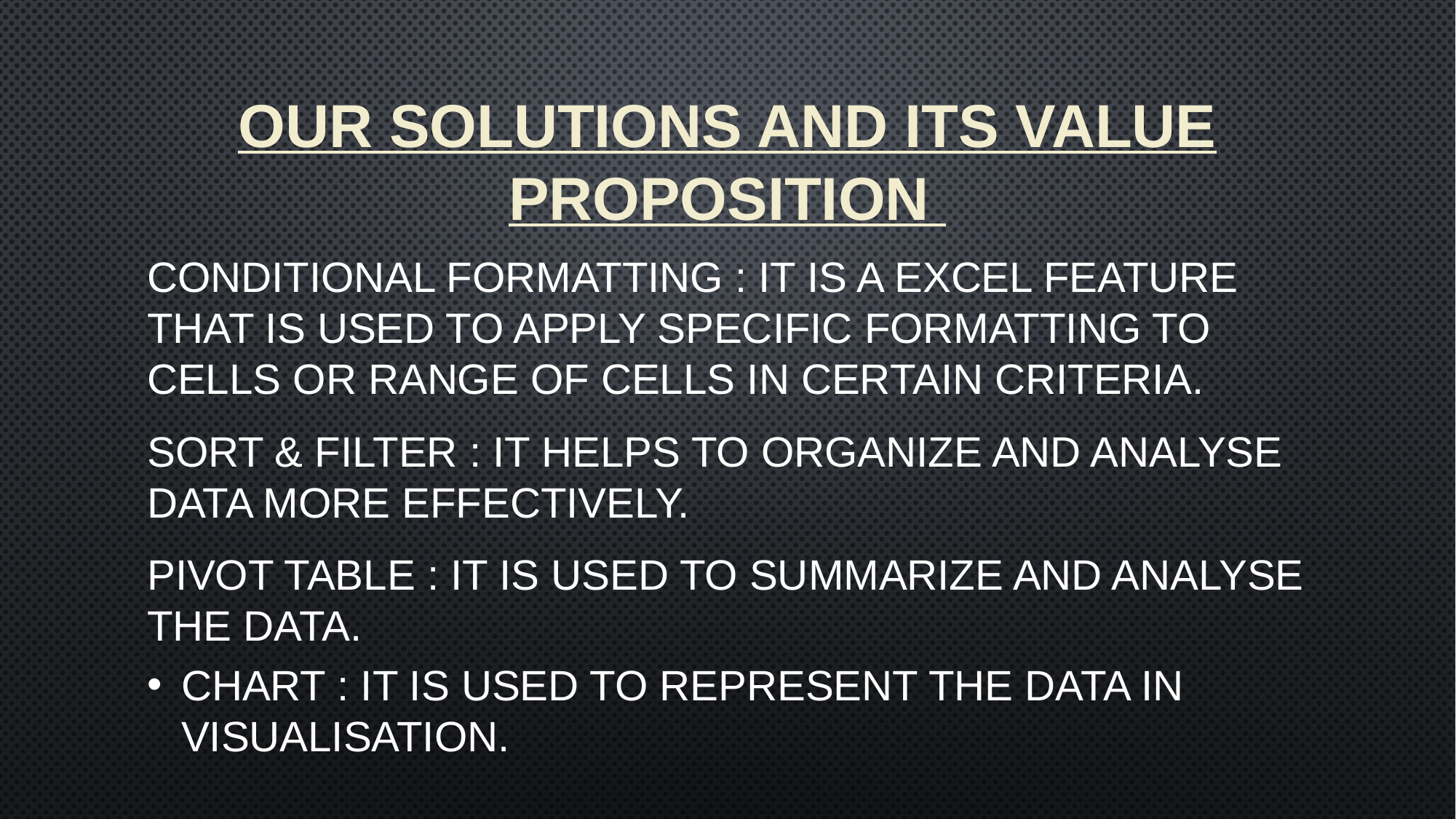

# Our solutions and its value proposition
Conditional formatting : It is a excel feature that is used to apply specific formatting to cells or range of cells in certain criteria.
Sort & filter : It helps to organize and analyse data more effectively.
Pivot table : It is used to summarize and analyse the data.
Chart : It is used to represent the data in visualisation.